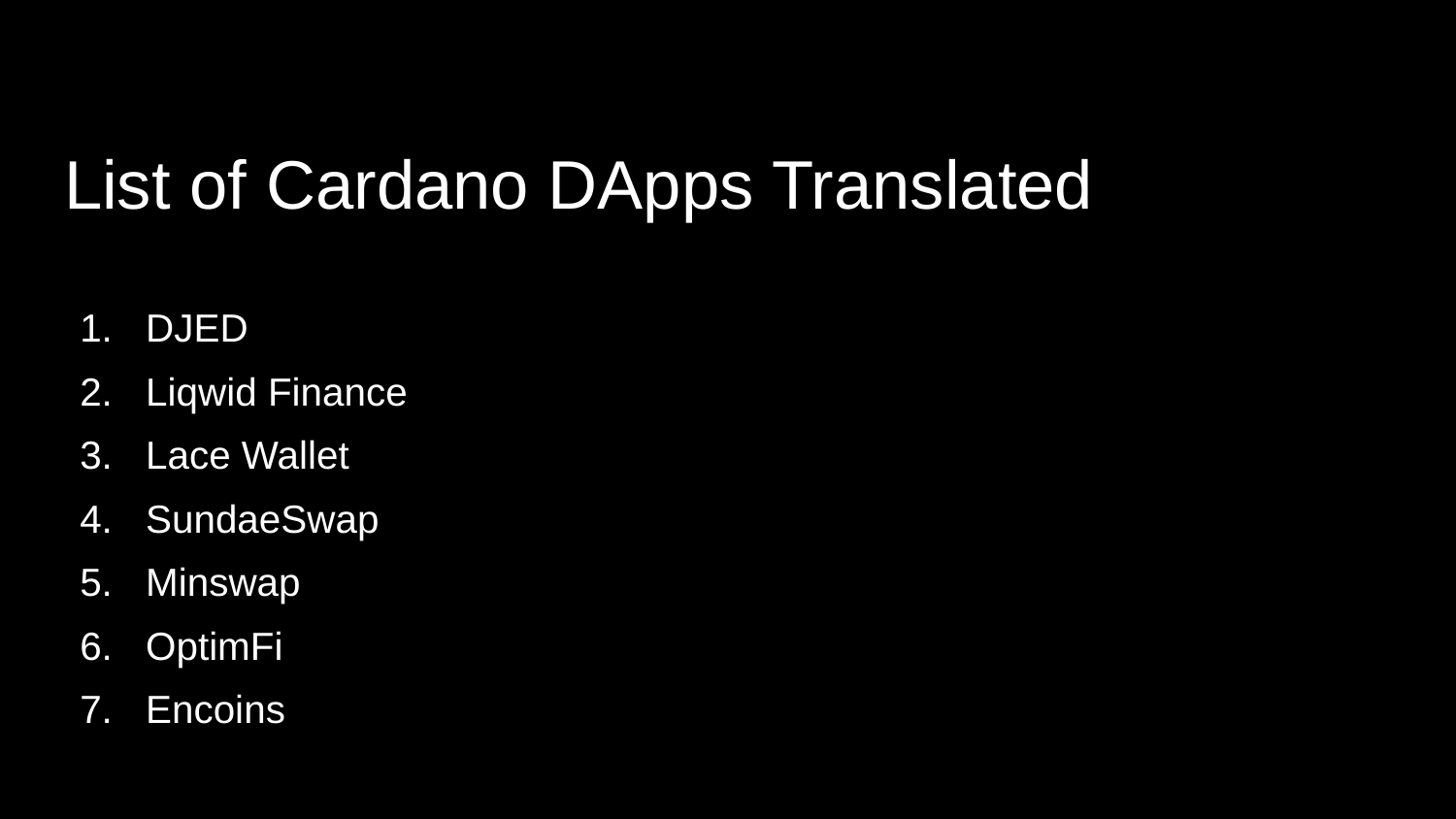

# List of Cardano DApps TranslatedLi
 DJED
 Liqwid Finance
 Lace Wallet
 SundaeSwap
 Minswap
 OptimFi
 Encoins